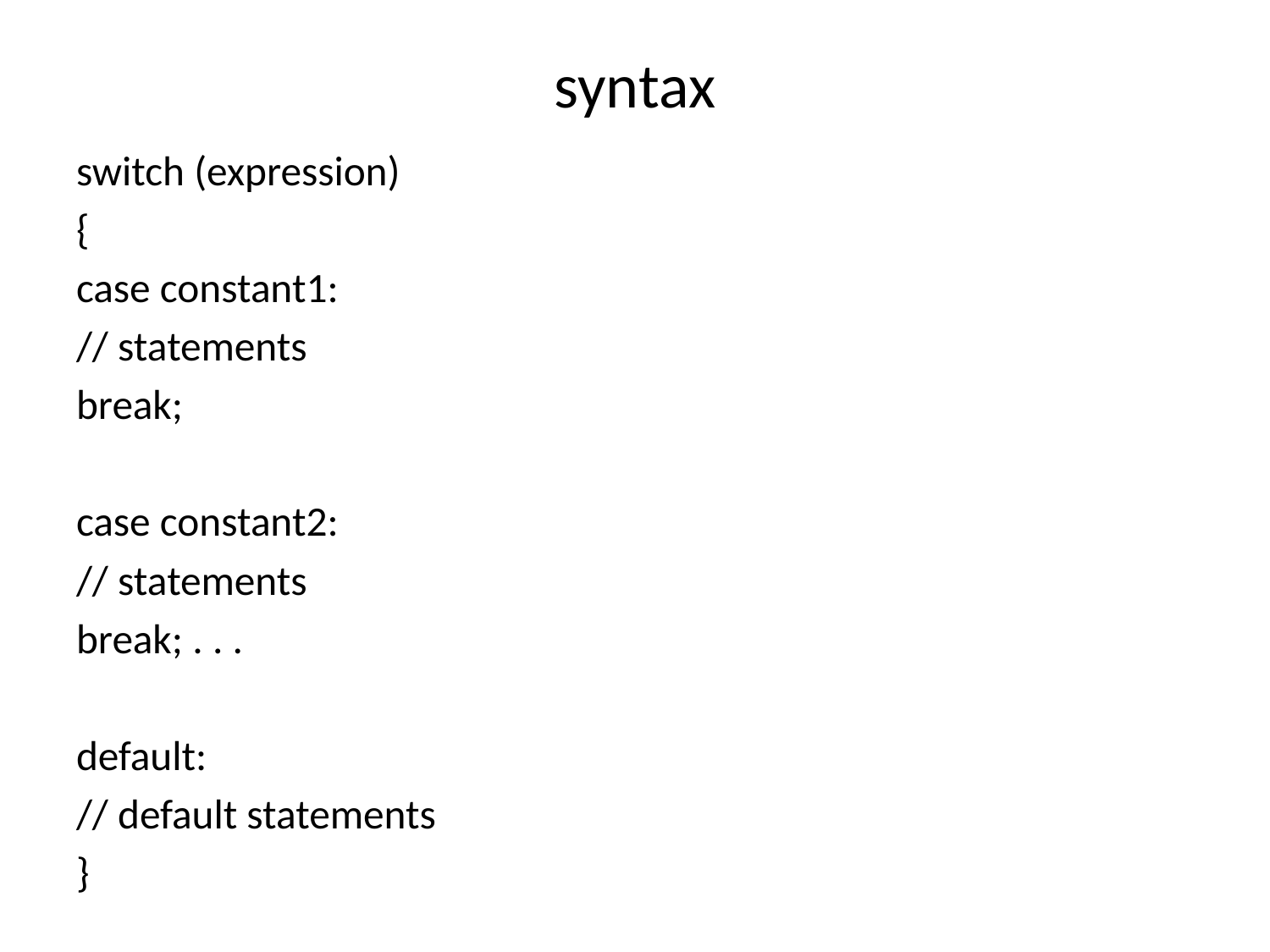

# syntax
switch (expression) ​
{
case constant1:
// statements
break;

case constant2:
// statements
break; . . .

default:
// default statements
}